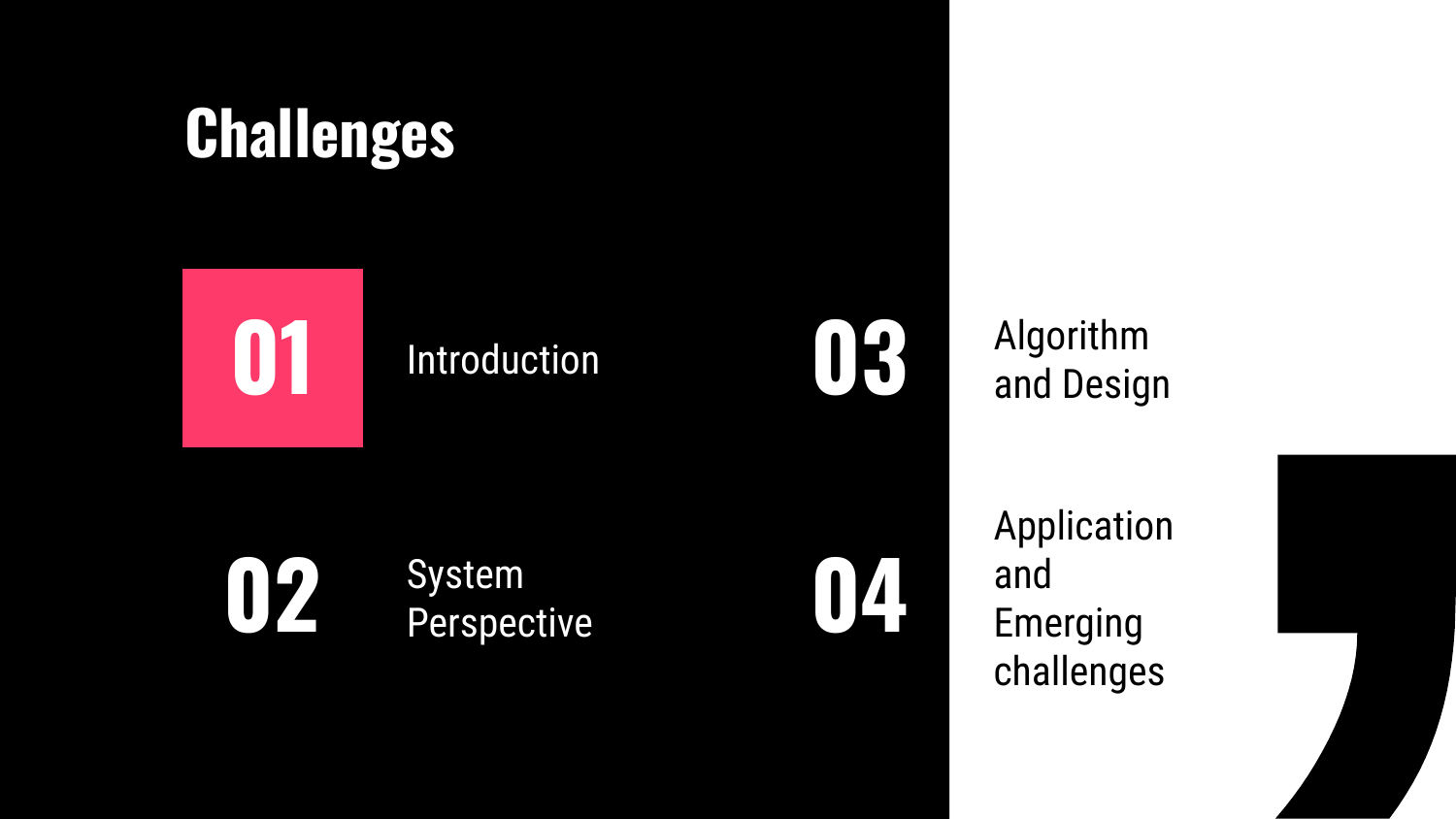

# Challenges
01
.
03
Introduction
Algorithm and Design
,
02
04
Application and Emerging challenges
System Perspective